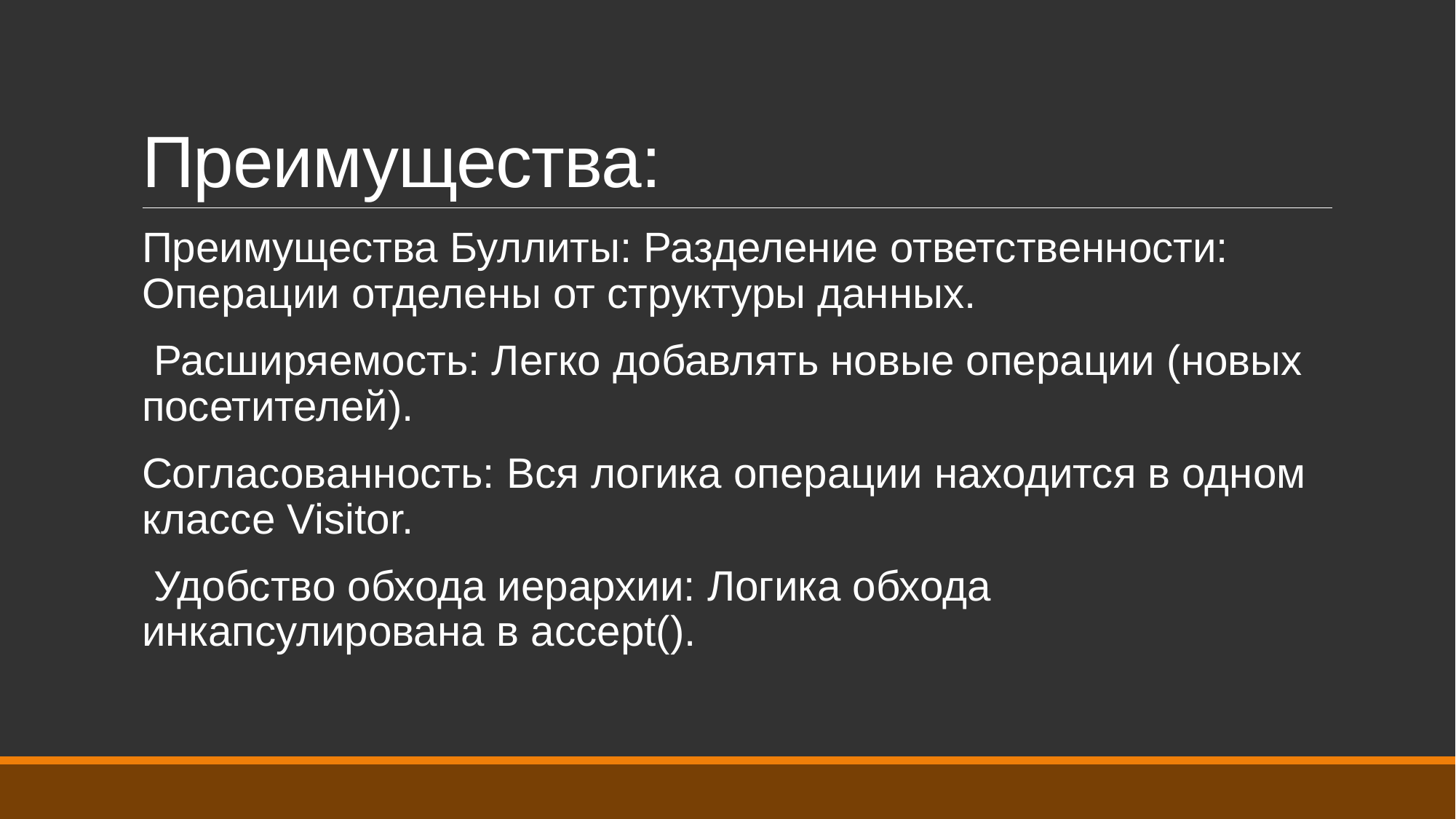

# Преимущества:
Преимущества Буллиты: Разделение ответственности: Операции отделены от структуры данных.
 Расширяемость: Легко добавлять новые операции (новых посетителей).
Согласованность: Вся логика операции находится в одном классе Visitor.
 Удобство обхода иерархии: Логика обхода инкапсулирована в accept().